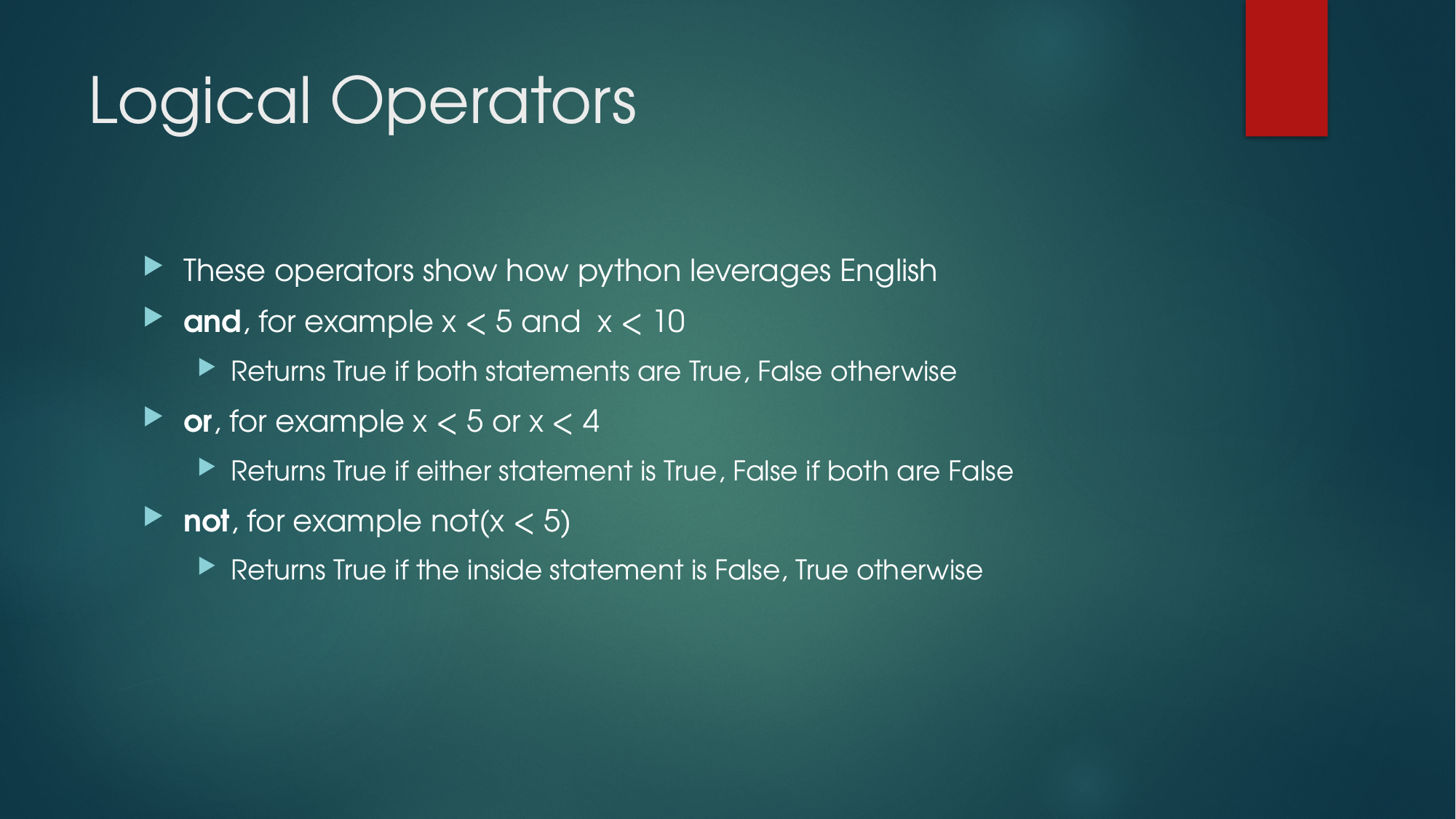

# Logical Operators
These operators show how python leverages English
and, for example x < 5 and  x < 10
Returns True if both statements are True, False otherwise
or, for example x < 5 or x < 4
Returns True if either statement is True, False if both are False
not, for example not(x < 5)
Returns True if the inside statement is False, True otherwise